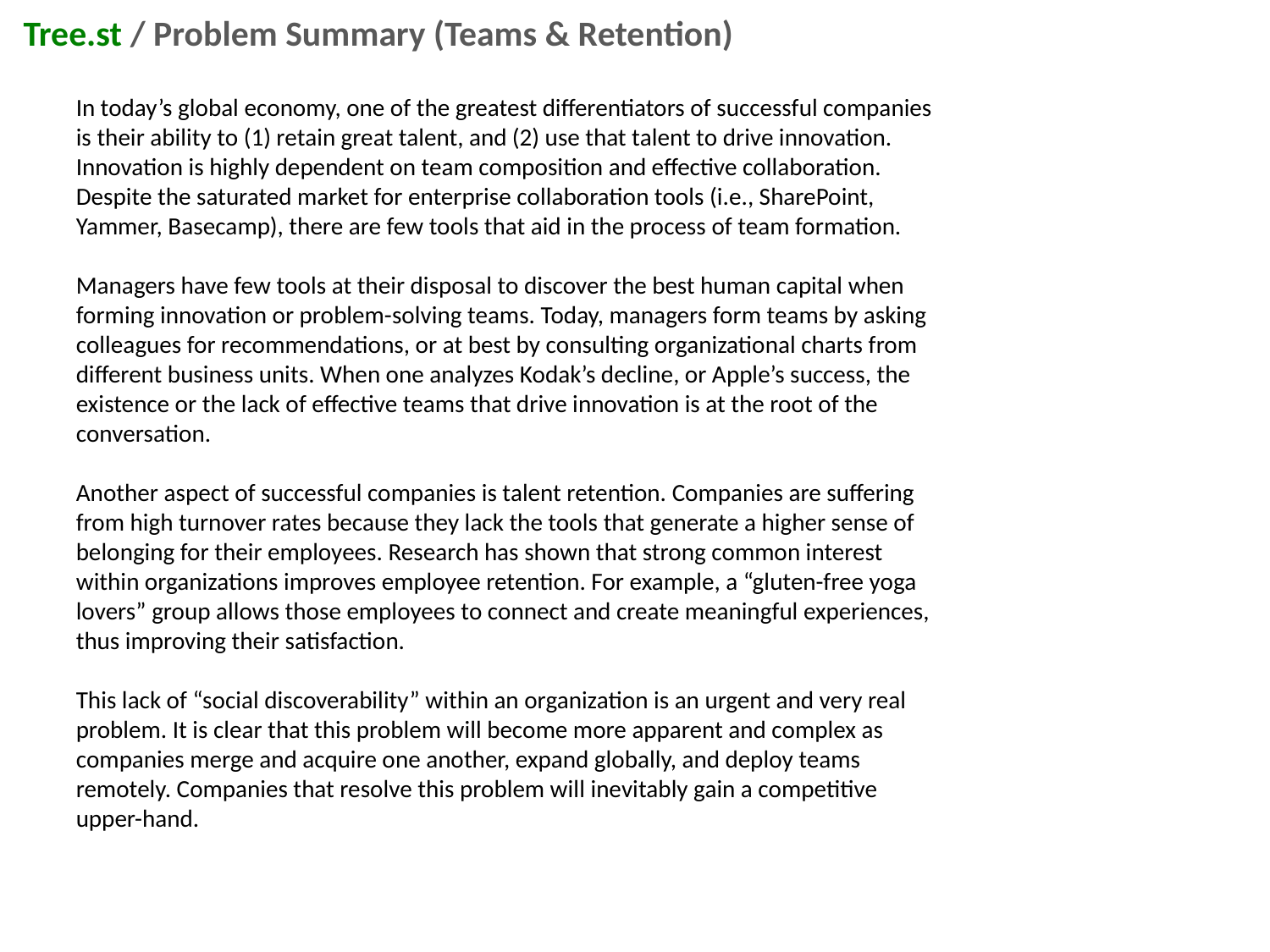

Tree.st / Problem Summary (Teams & Retention)
In today’s global economy, one of the greatest differentiators of successful companies is their ability to (1) retain great talent, and (2) use that talent to drive innovation. Innovation is highly dependent on team composition and effective collaboration. Despite the saturated market for enterprise collaboration tools (i.e., SharePoint, Yammer, Basecamp), there are few tools that aid in the process of team formation.

Managers have few tools at their disposal to discover the best human capital when forming innovation or problem-solving teams. Today, managers form teams by asking colleagues for recommendations, or at best by consulting organizational charts from different business units. When one analyzes Kodak’s decline, or Apple’s success, the existence or the lack of effective teams that drive innovation is at the root of the conversation.

Another aspect of successful companies is talent retention. Companies are suffering from high turnover rates because they lack the tools that generate a higher sense of belonging for their employees. Research has shown that strong common interest within organizations improves employee retention. For example, a “gluten-free yoga lovers” group allows those employees to connect and create meaningful experiences, thus improving their satisfaction.

This lack of “social discoverability” within an organization is an urgent and very real problem. It is clear that this problem will become more apparent and complex as companies merge and acquire one another, expand globally, and deploy teams remotely. Companies that resolve this problem will inevitably gain a competitive upper-hand.